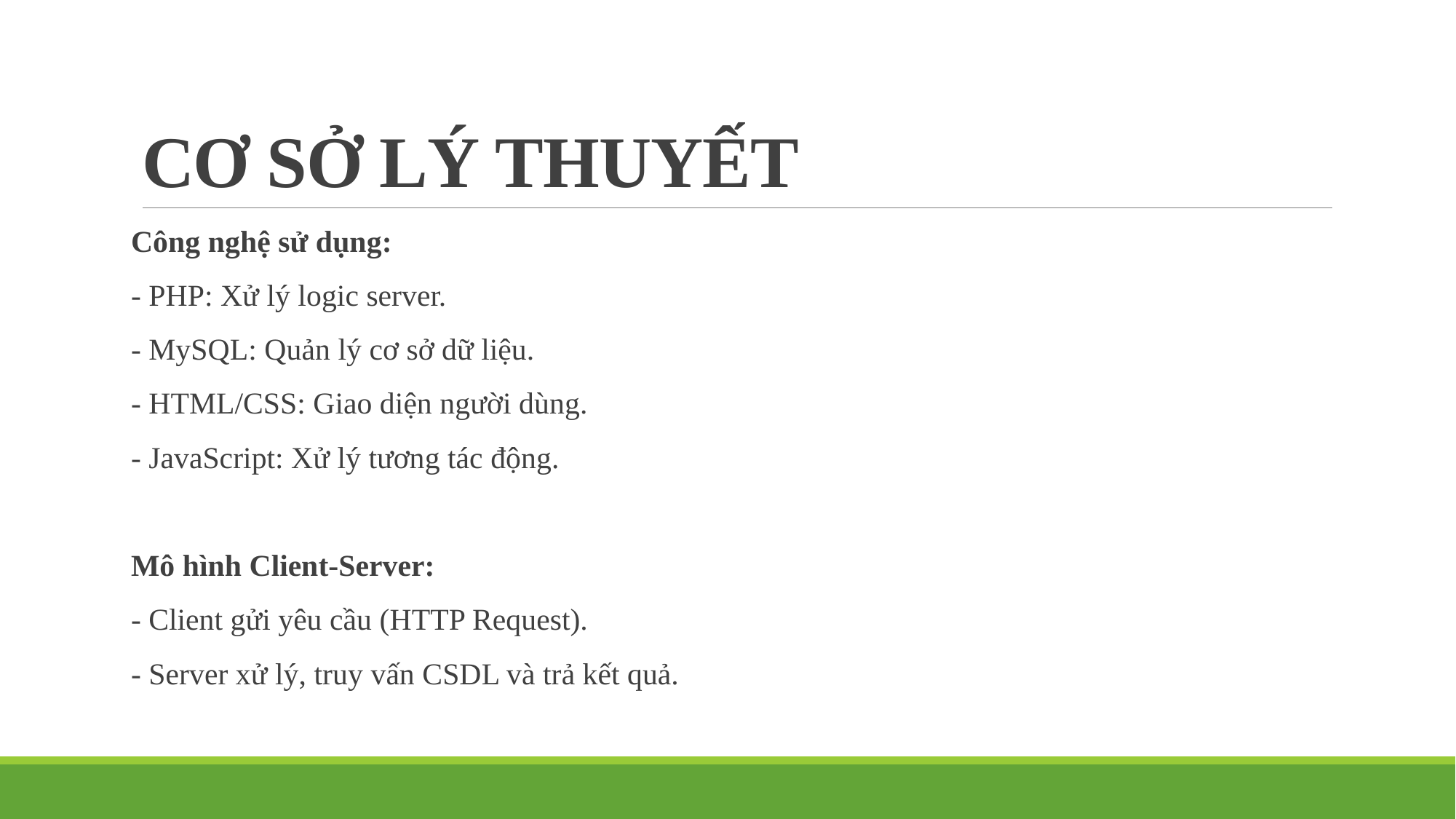

# CƠ SỞ LÝ THUYẾT
Công nghệ sử dụng:
- PHP: Xử lý logic server.
- MySQL: Quản lý cơ sở dữ liệu.
- HTML/CSS: Giao diện người dùng.
- JavaScript: Xử lý tương tác động.

Mô hình Client-Server:
- Client gửi yêu cầu (HTTP Request).
- Server xử lý, truy vấn CSDL và trả kết quả.